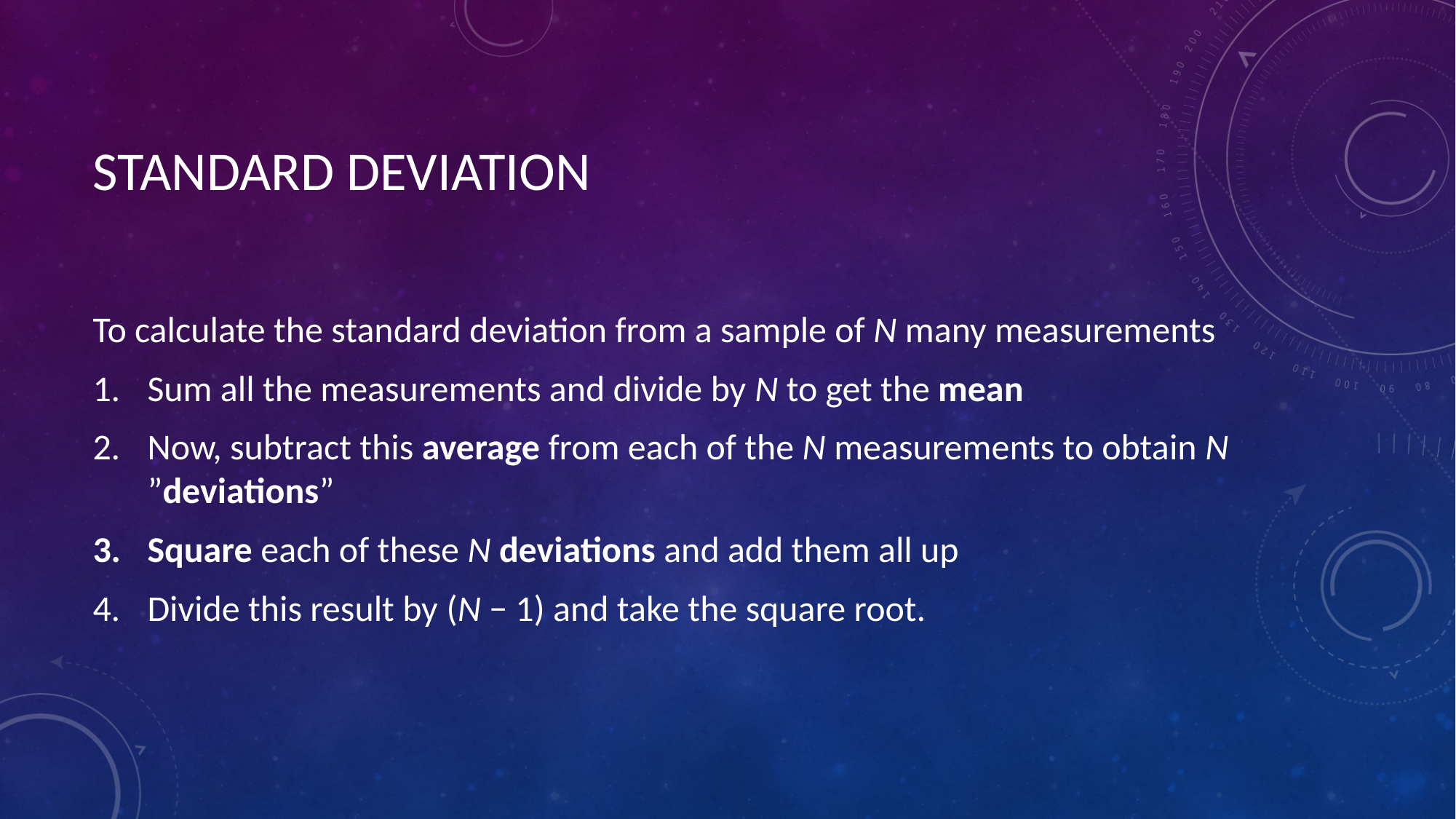

# Standard Deviation
To calculate the standard deviation from a sample of N many measurements
Sum all the measurements and divide by N to get the mean
Now, subtract this average from each of the N measurements to obtain N  ”deviations”
Square each of these N deviations and add them all up
Divide this result by (N − 1) and take the square root.